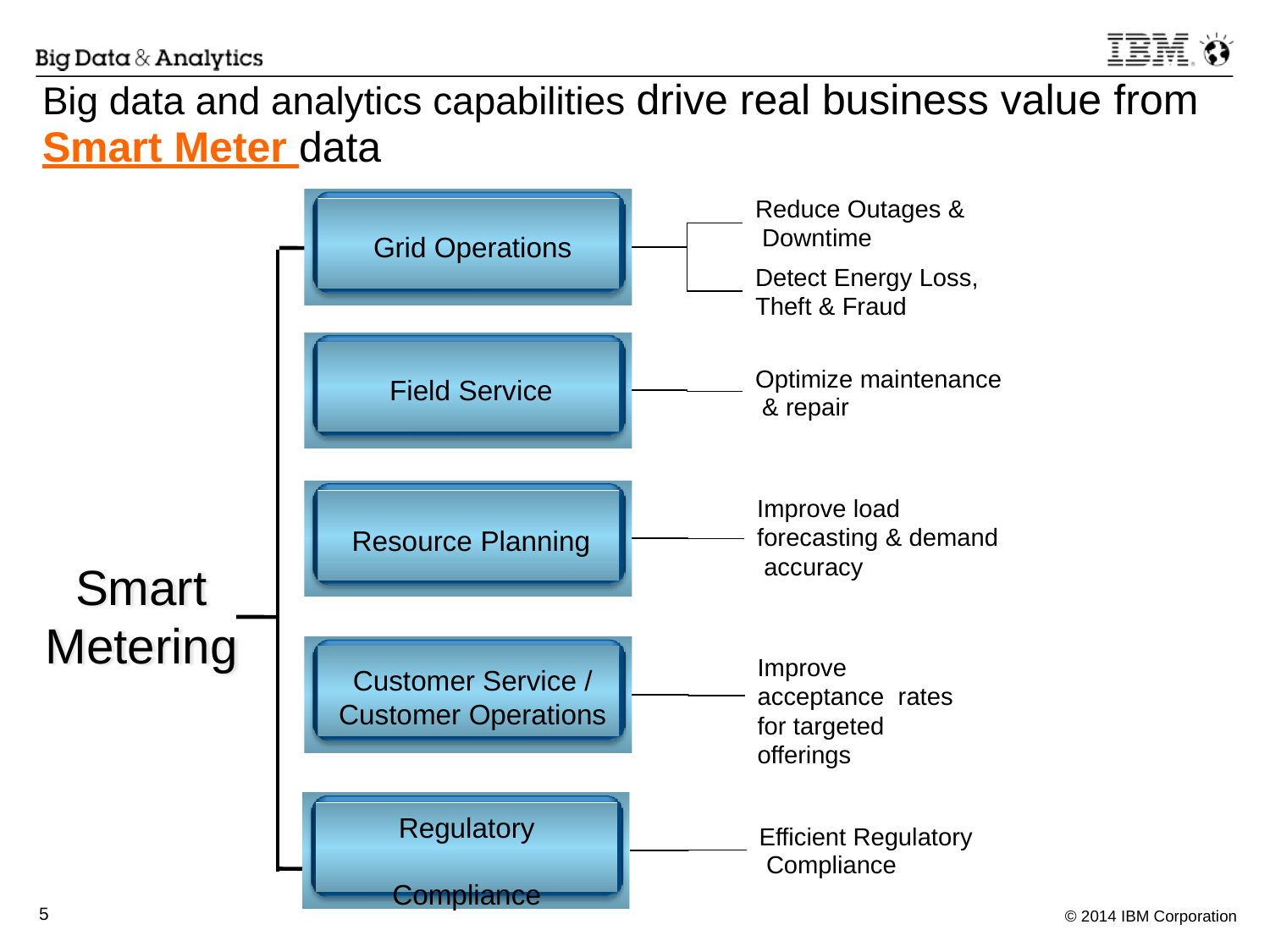

# Big data and analytics capabilities drive real business value from
Smart Meter data

Reduce Outages &  Downtime
Detect Energy Loss,  Theft & Fraud

Optimize maintenance  & repair

Grid Operations

Field Service

Improve load  forecasting & demand  accuracy

Improve acceptance  rates for targeted  offerings

Resource Planning
Smart  Metering

Customer Service /  Customer Operations

Regulatory  Compliance

Efficient Regulatory  Compliance

5
© 2014 IBM Corporation